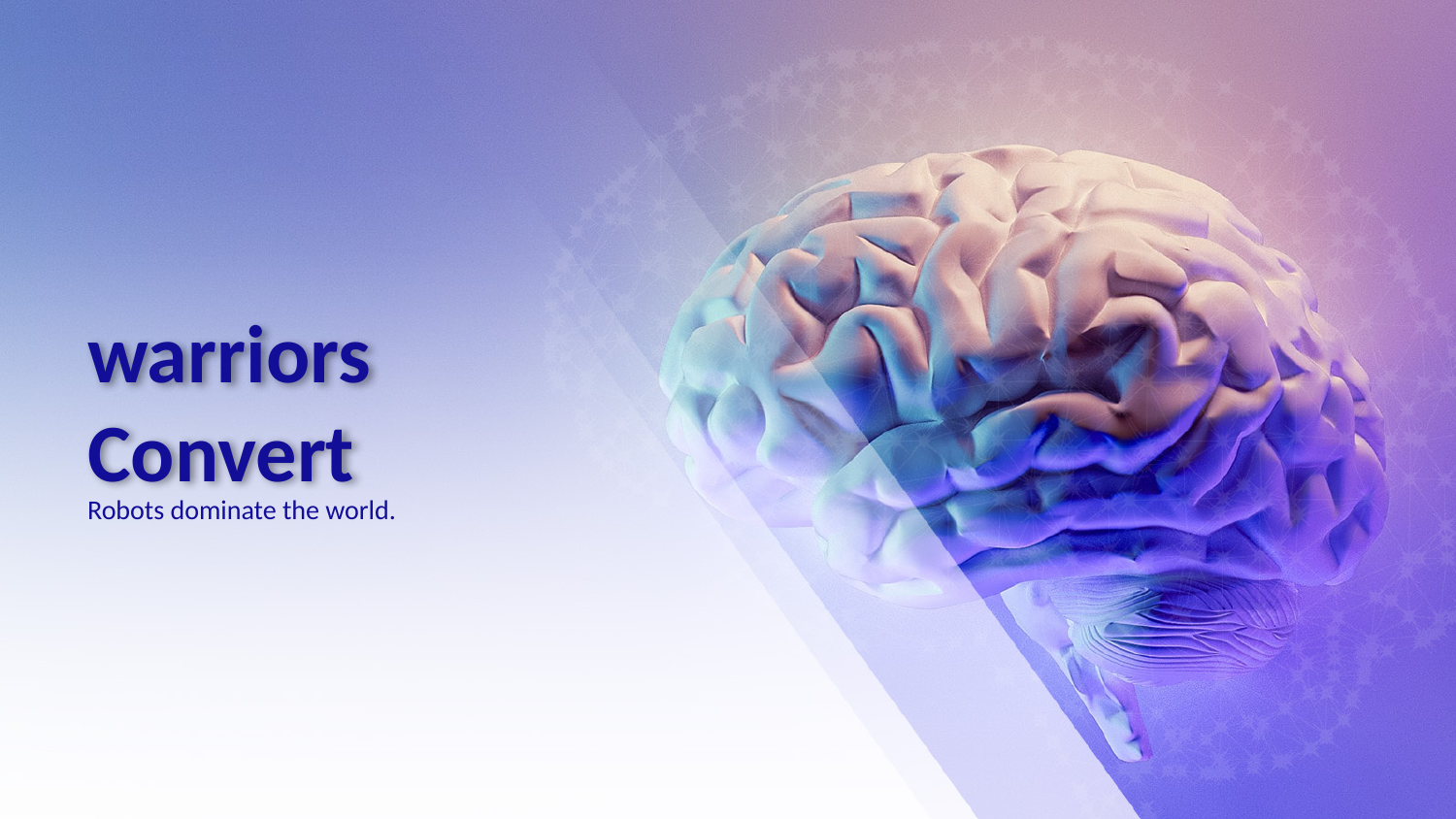

# warriors Convert
Robots dominate the world.